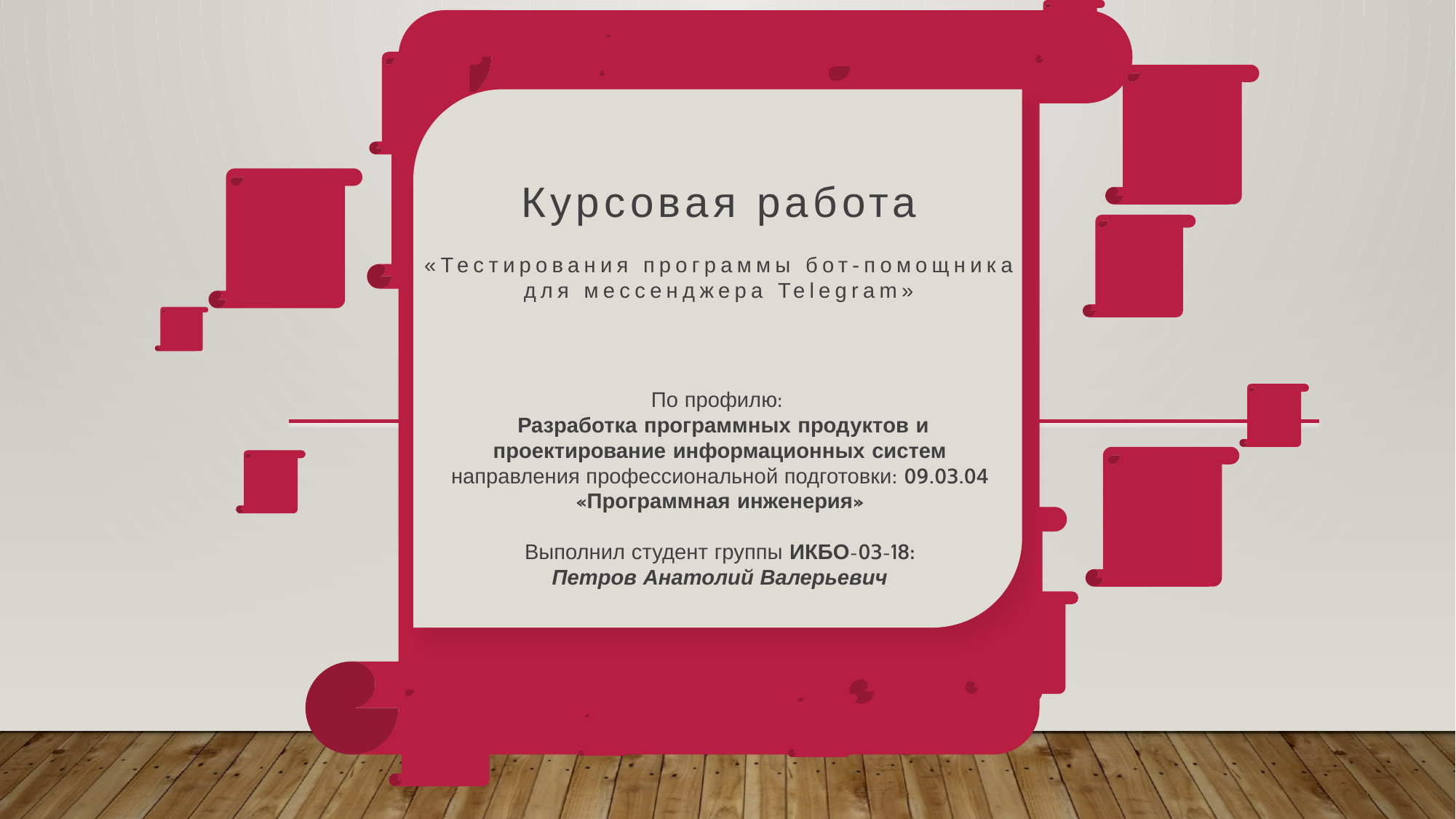

Курсовая работа

«Тестирования программы бот-помощника
для мессенджера Telegram»

По профилю:
 Разработка программных продуктов и проектирование информационных систем
направления профессиональной подготовки: 09.03.04 «Программная инженерия»

Выполнил студент группы ИКБО-03-18:
Петров Анатолий Валерьевич